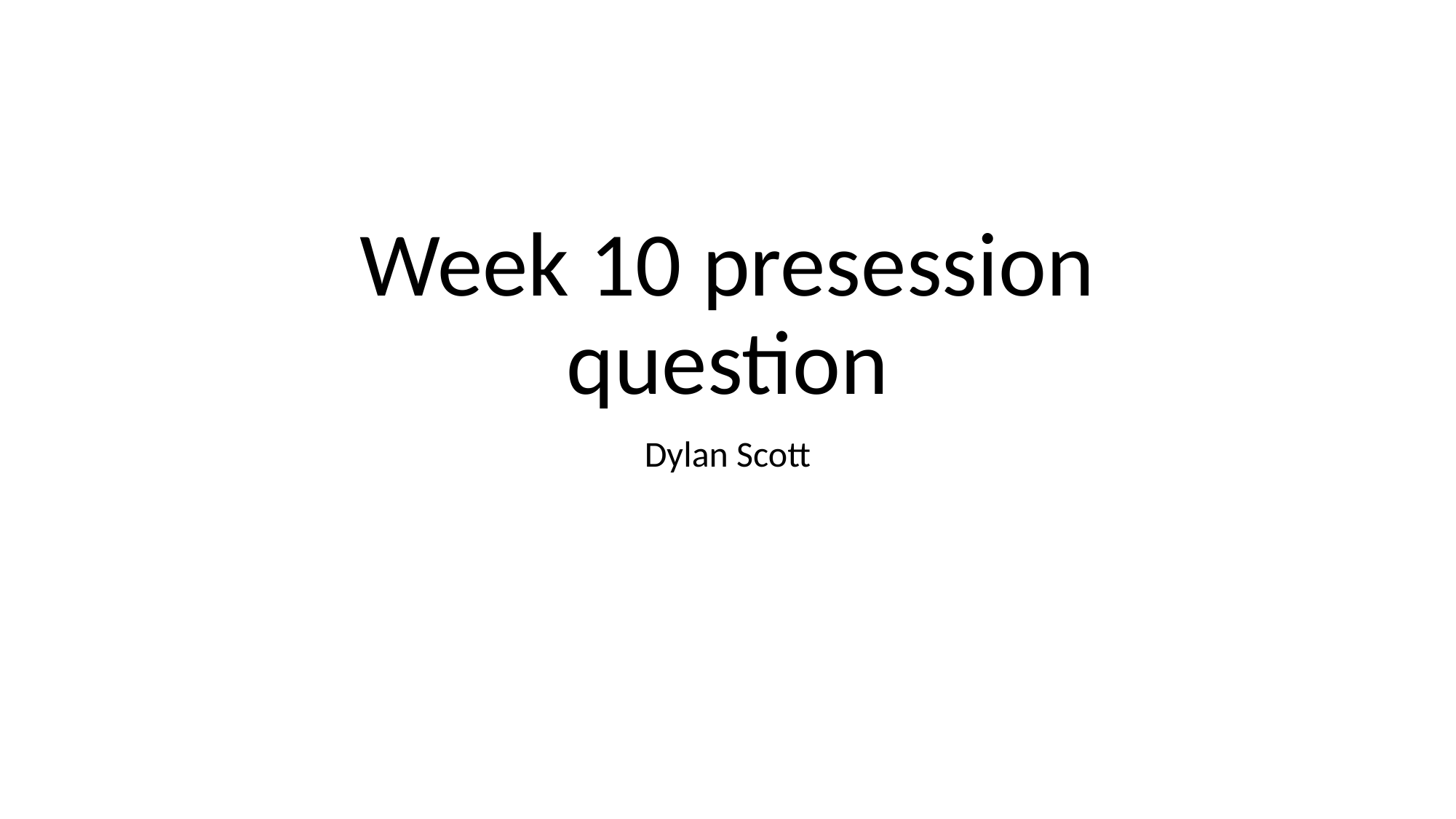

# Week 10 presession question
Dylan Scott